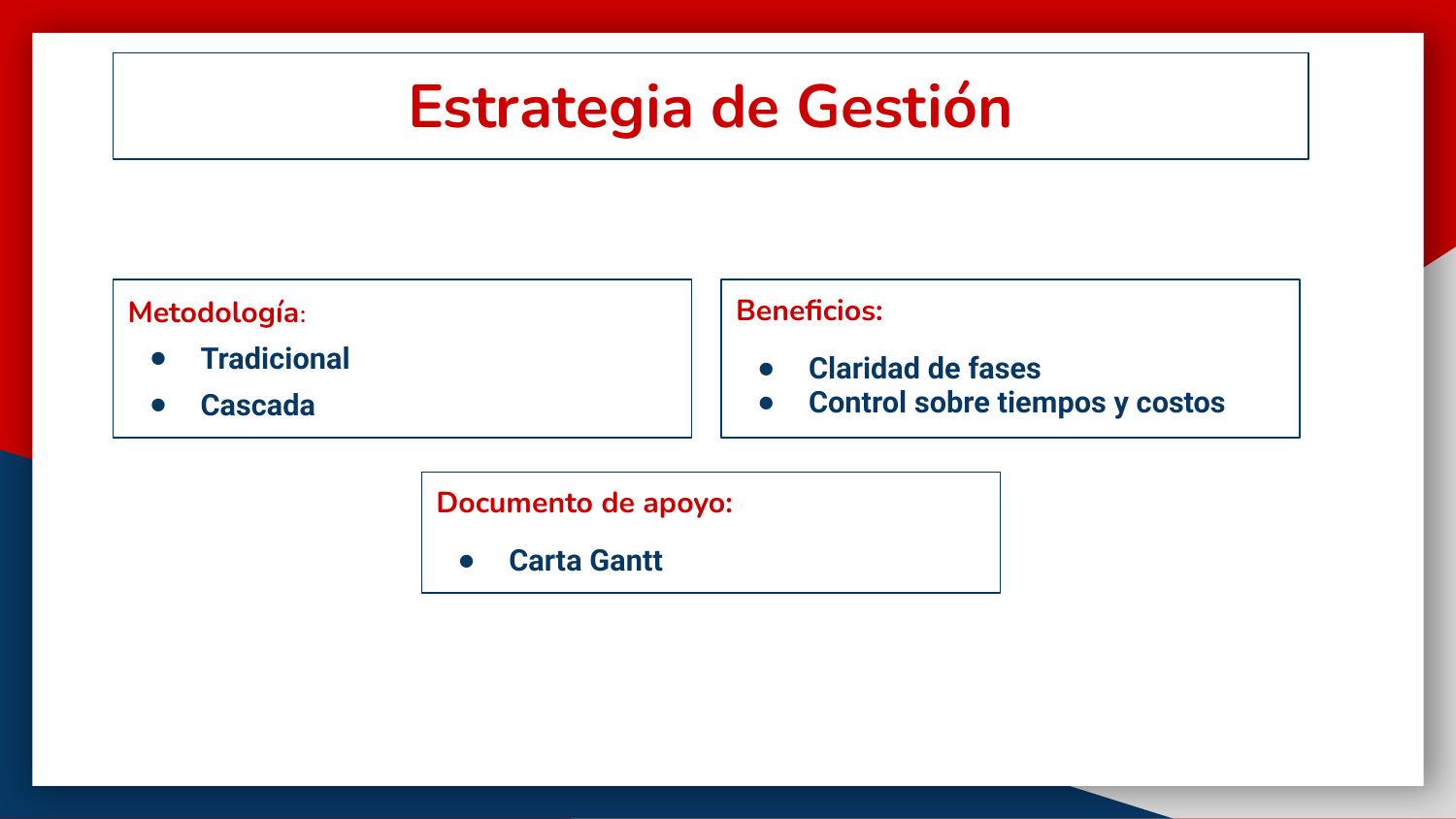

# Estrategia de Gestión
Metodología:
Tradicional
Cascada

Beneficios:
Claridad de fases
Control sobre tiempos y costos

Documento de apoyo:
Carta Gantt